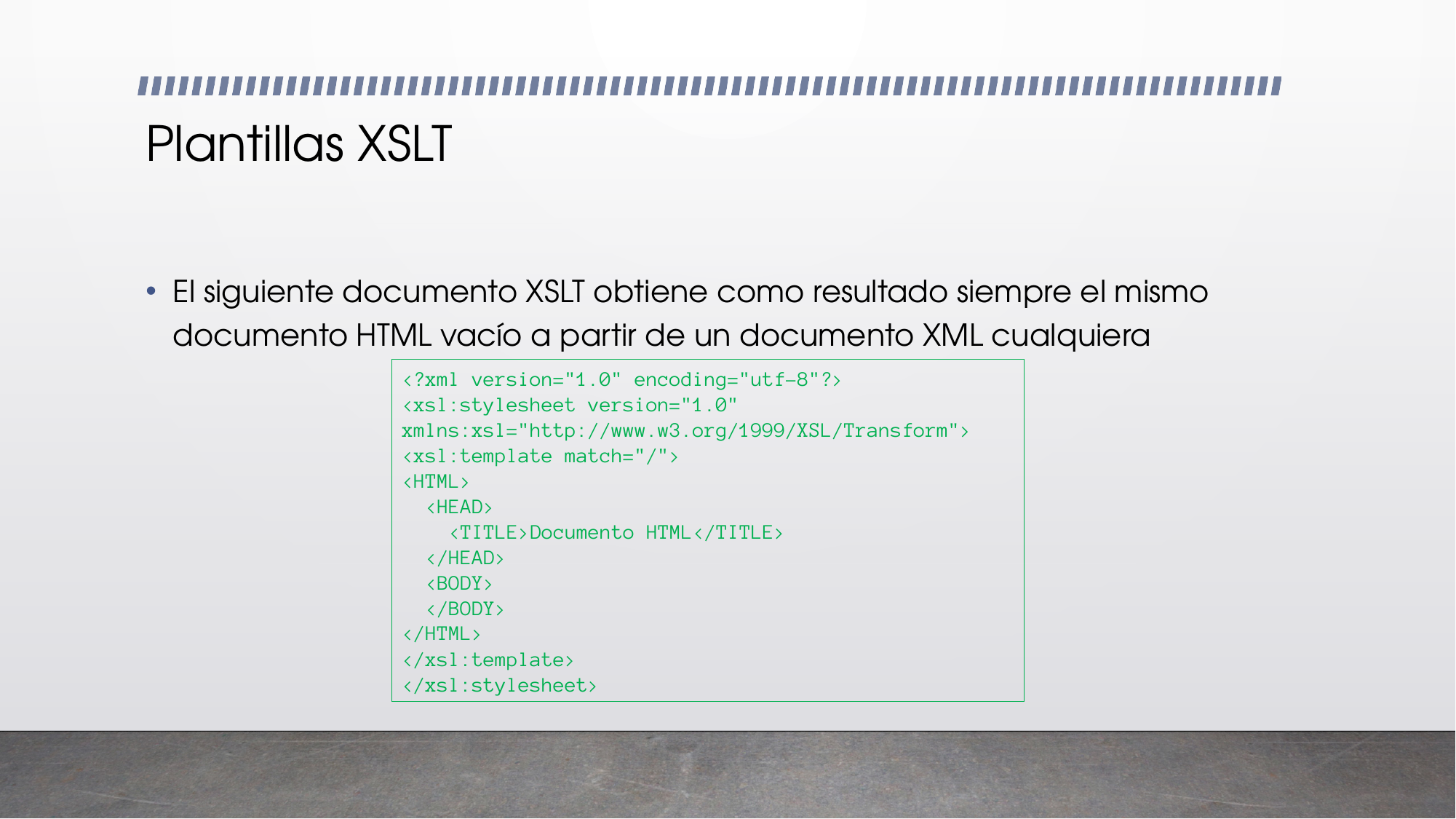

# Plantillas XSLT
El siguiente documento XSLT obtiene como resultado siempre el mismo documento HTML vacío a partir de un documento XML cualquiera
<?xml version="1.0" encoding="utf-8"?>
<xsl:stylesheet version="1.0"
xmlns:xsl="http://www.w3.org/1999/XSL/Transform">
<xsl:template match="/">
<HTML>
  <HEAD>
    <TITLE>Documento HTML</TITLE>
  </HEAD>
  <BODY>
  </BODY>
</HTML>
</xsl:template>
</xsl:stylesheet>